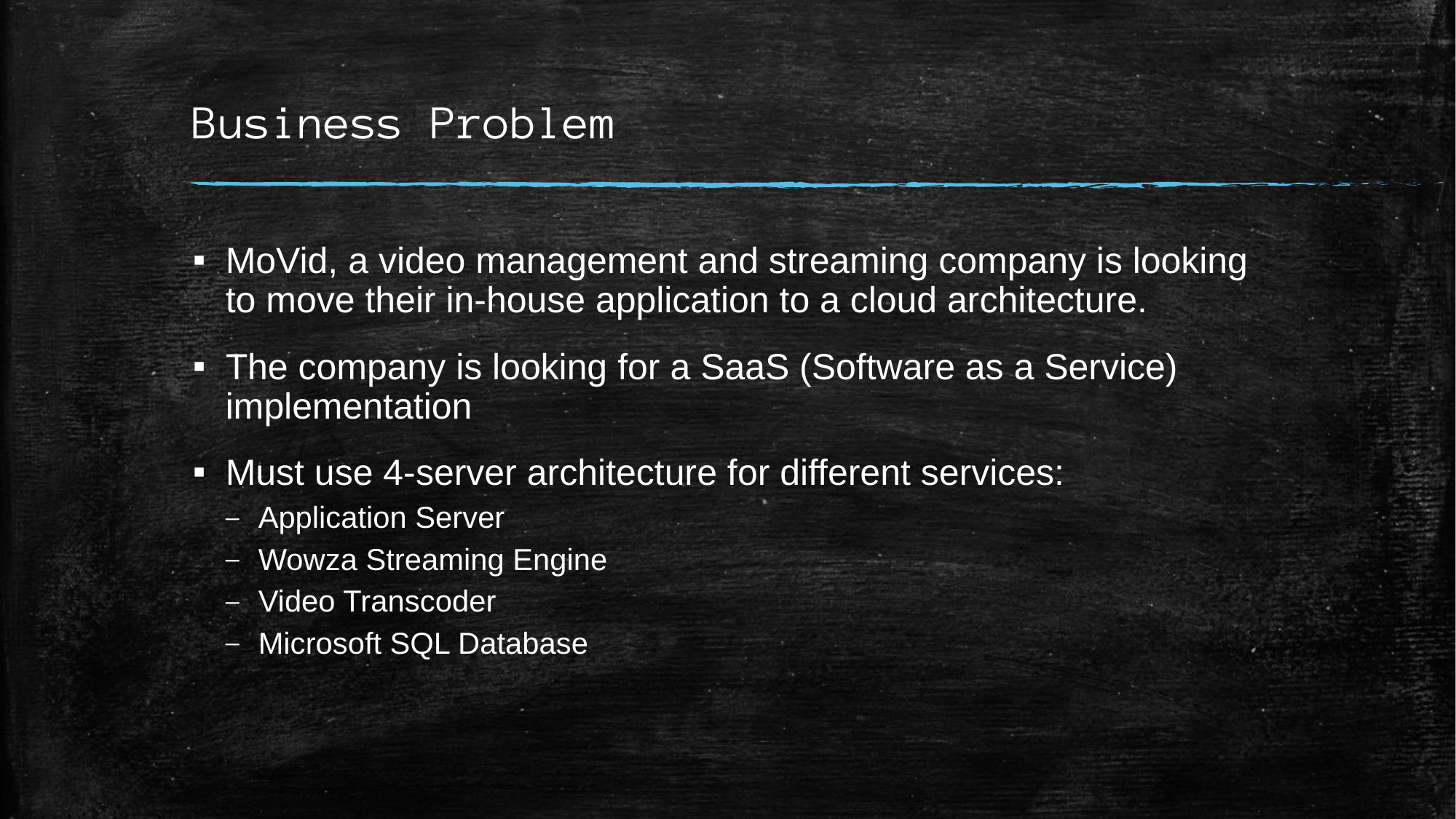

# Business Problem
MoVid, a video management and streaming company is looking to move their in-house application to a cloud architecture.
The company is looking for a SaaS (Software as a Service) implementation
Must use 4-server architecture for different services:
Application Server
Wowza Streaming Engine
Video Transcoder
Microsoft SQL Database